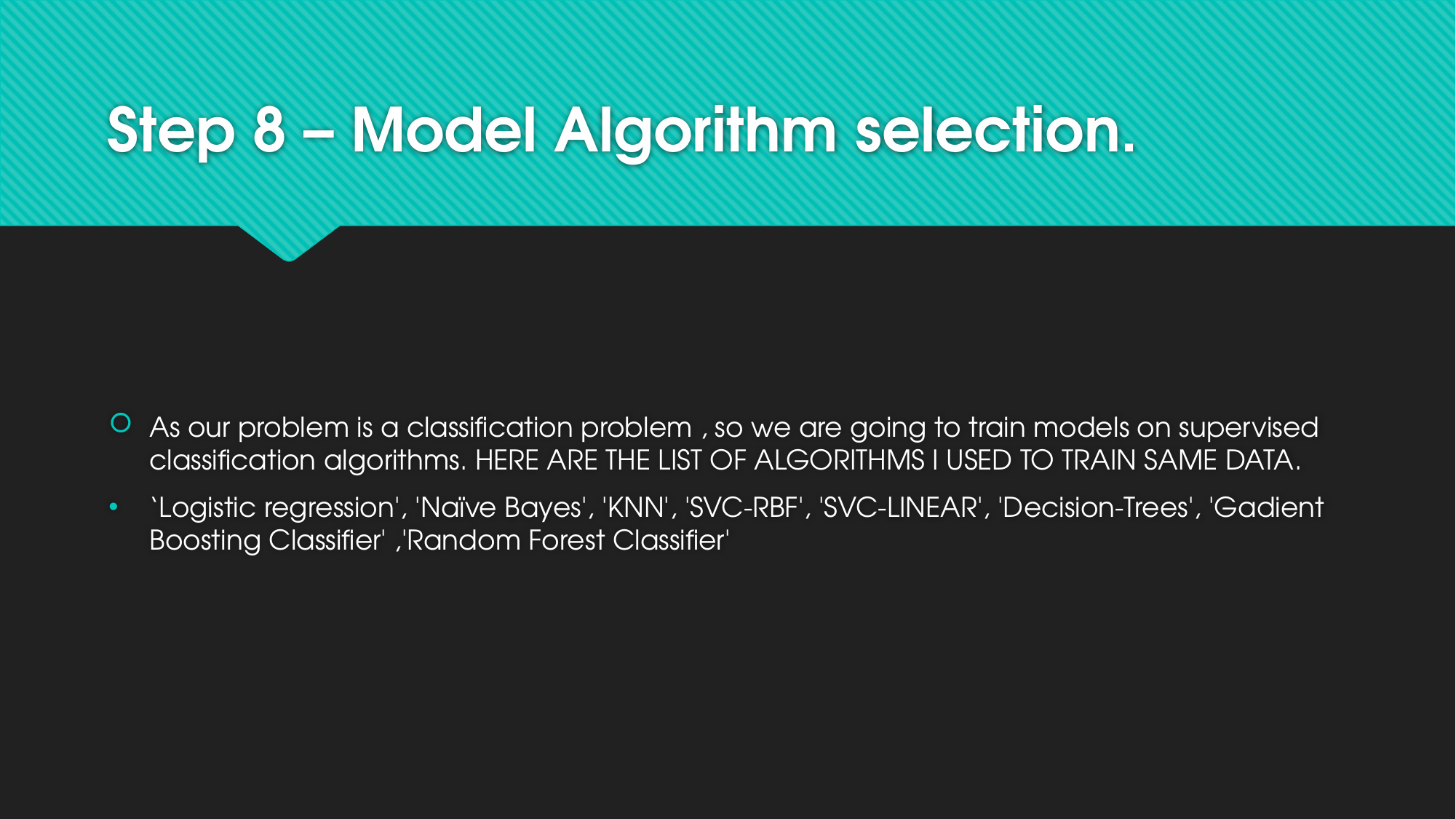

# Step 8 – Model Algorithm selection.
As our problem is a classification problem , so we are going to train models on supervised classification algorithms. HERE ARE THE LIST OF ALGORITHMS I USED TO TRAIN SAME DATA.
‘Logistic regression', 'Naïve Bayes', 'KNN', 'SVC-RBF', 'SVC-LINEAR', 'Decision-Trees', 'Gadient Boosting Classifier' ,'Random Forest Classifier'